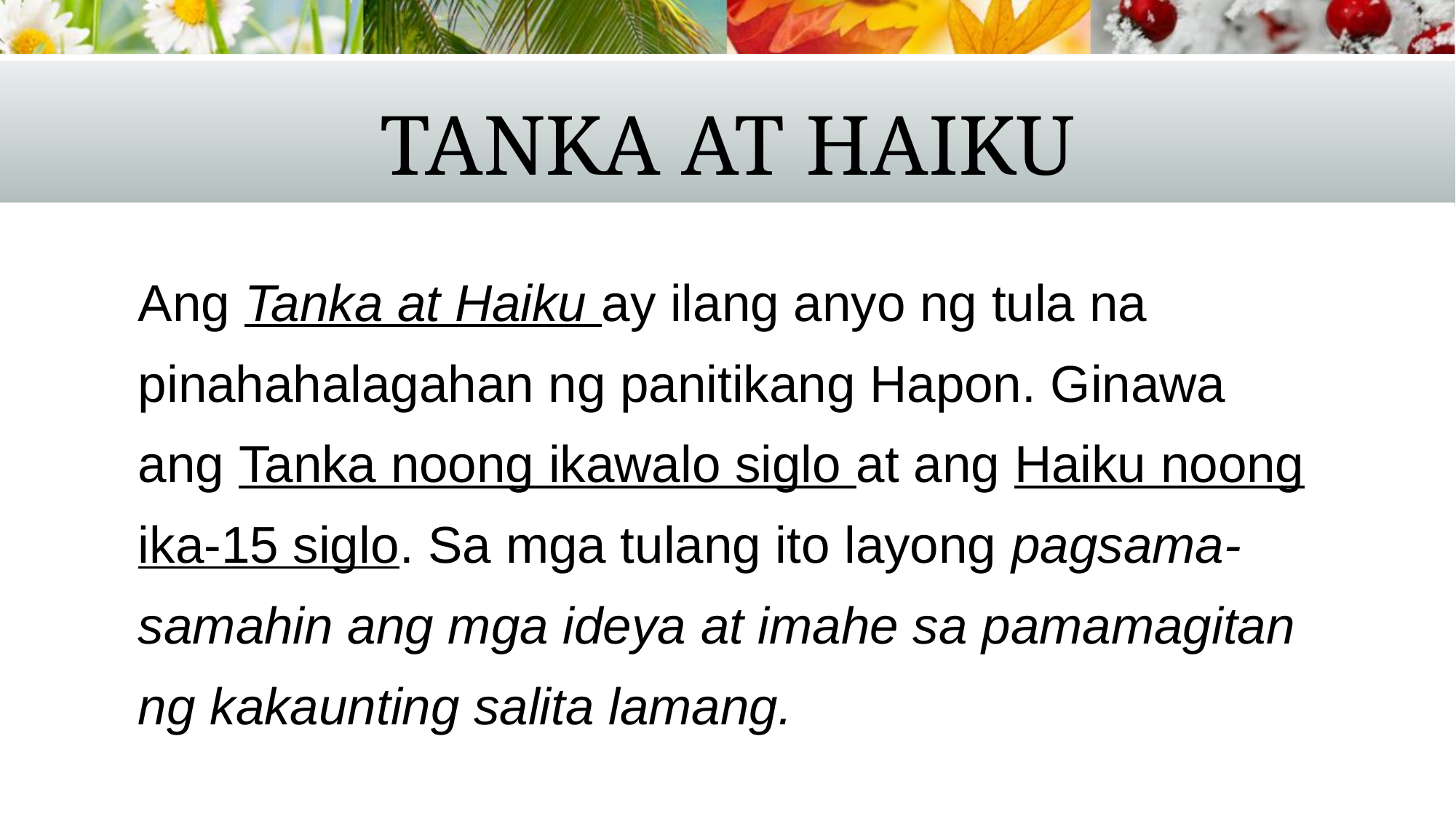

# Tanka at Haiku
Ang Tanka at Haiku ay ilang anyo ng tula na pinahahalagahan ng panitikang Hapon. Ginawa ang Tanka noong ikawalo siglo at ang Haiku noong ika-15 siglo. Sa mga tulang ito layong pagsama-samahin ang mga ideya at imahe sa pamamagitan ng kakaunting salita lamang.